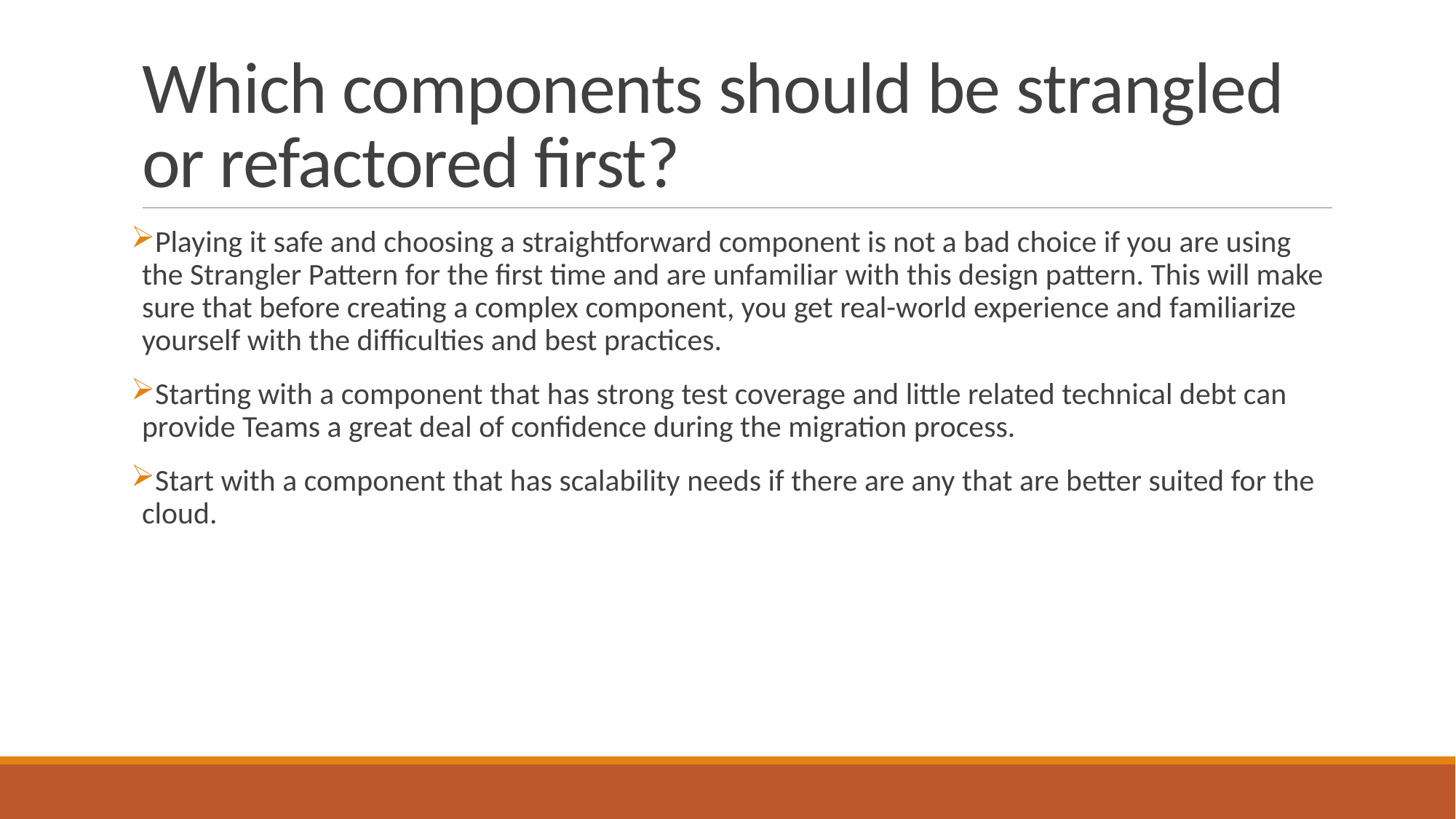

# Which components should be strangled or refactored first?
Playing it safe and choosing a straightforward component is not a bad choice if you are using the Strangler Pattern for the first time and are unfamiliar with this design pattern. This will make sure that before creating a complex component, you get real-world experience and familiarize yourself with the difficulties and best practices.
Starting with a component that has strong test coverage and little related technical debt can provide Teams a great deal of confidence during the migration process.
Start with a component that has scalability needs if there are any that are better suited for the cloud.